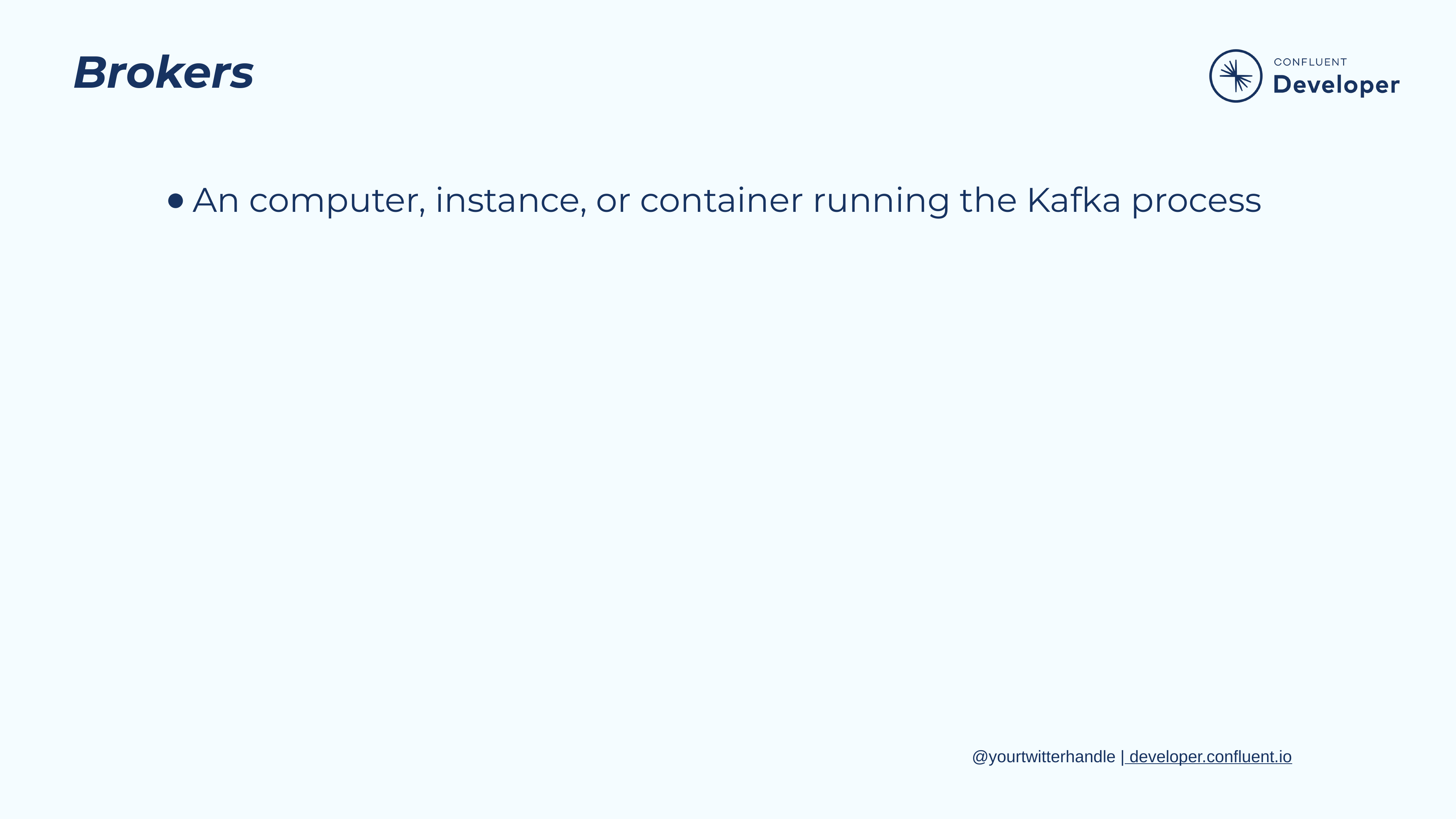

# Brokers
An computer, instance, or container running the Kafka process